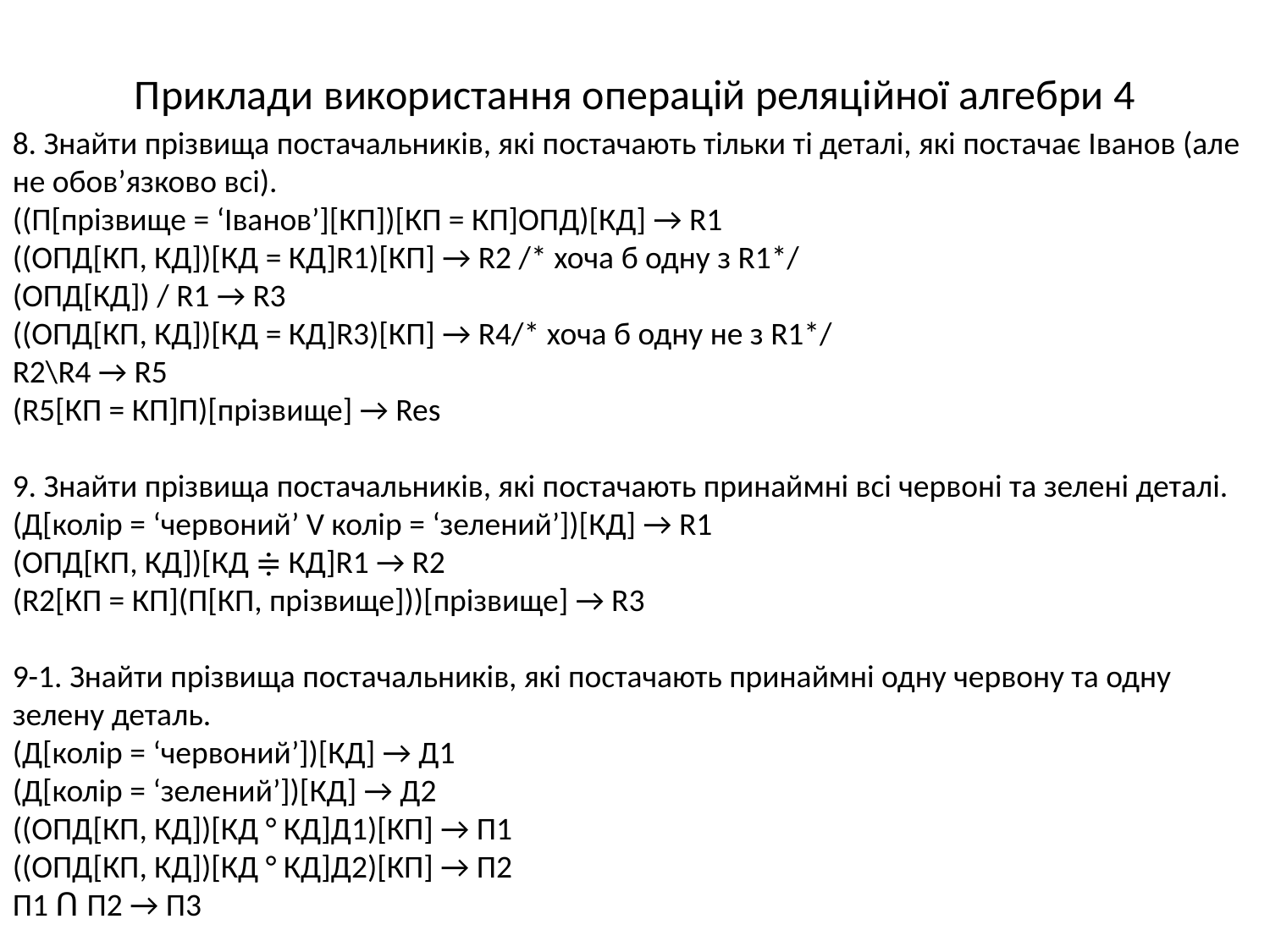

# Приклади використання операцій реляційної алгебри 4
8. Знайти прізвища постачальників, які постачають тільки ті деталі, які постачає Іванов (але не обов’язково всі).
((П[прізвище = ‘Іванов’][КП])[КП = КП]ОПД)[КД] → R1
((ОПД[КП, КД])[КД = КД]R1)[КП] → R2 /* хоча б одну з R1*/
(ОПД[КД]) / R1 → R3
((ОПД[КП, КД])[КД = КД]R3)[КП] → R4/* хоча б одну не з R1*/
R2\R4 → R5
(R5[КП = КП]П)[прізвище] → Res

9. Знайти прізвища постачальників, які постачають принаймні всі червоні та зелені деталі.
(Д[колір = ‘червоний’ V колір = ‘зелений’])[КД] → R1
(ОПД[КП, КД])[КД ≑ КД]R1 → R2
(R2[КП = КП](П[КП, прізвище]))[прізвище] → R3

9-1. Знайти прізвища постачальників, які постачають принаймні одну червону та одну зелену деталь.
(Д[колір = ‘червоний’])[КД] → Д1
(Д[колір = ‘зелений’])[КД] → Д2
((ОПД[КП, КД])[КД ° КД]Д1)[КП] → П1
((ОПД[КП, КД])[КД ° КД]Д2)[КП] → П2
П1 ꓵ П2 → П3